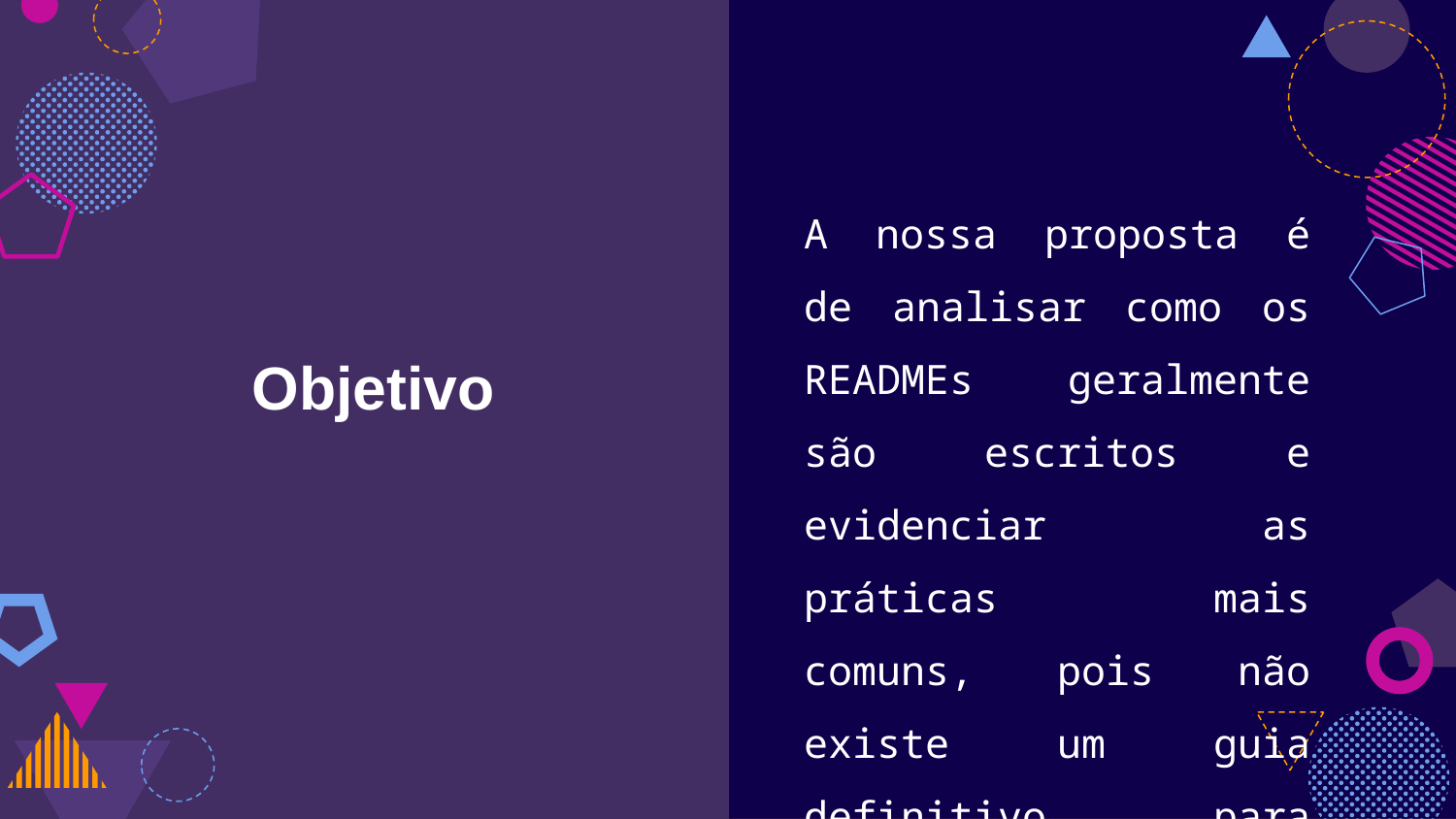

A nossa proposta é de analisar como os READMEs geralmente são escritos e evidenciar as práticas mais comuns, pois não existe um guia definitivo para isso.
Objetivo